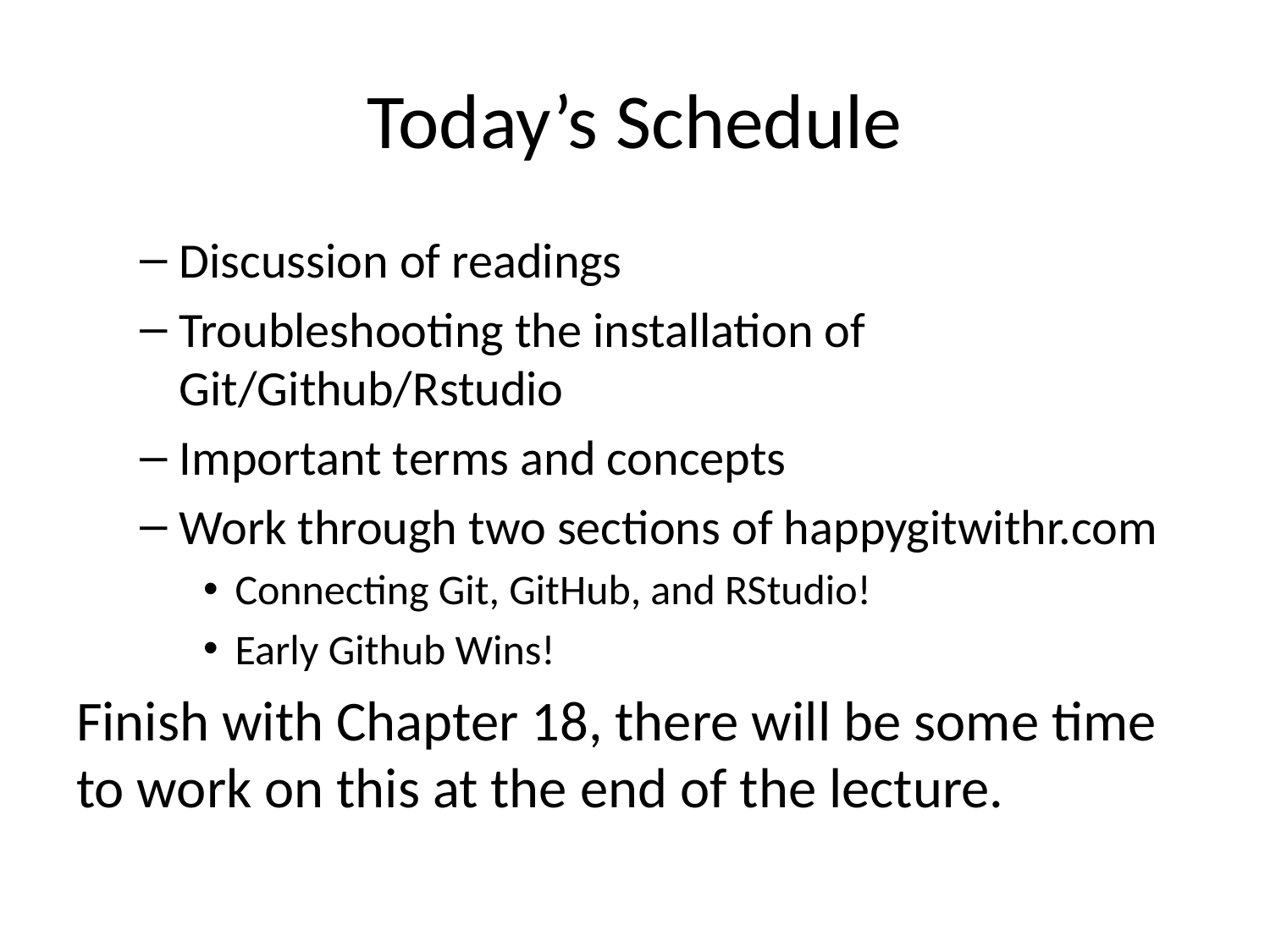

# Today’s Schedule
Discussion of readings
Troubleshooting the installation of Git/Github/Rstudio
Important terms and concepts
Work through two sections of happygitwithr.com
Connecting Git, GitHub, and RStudio!
Early Github Wins!
Finish with Chapter 18, there will be some time to work on this at the end of the lecture.